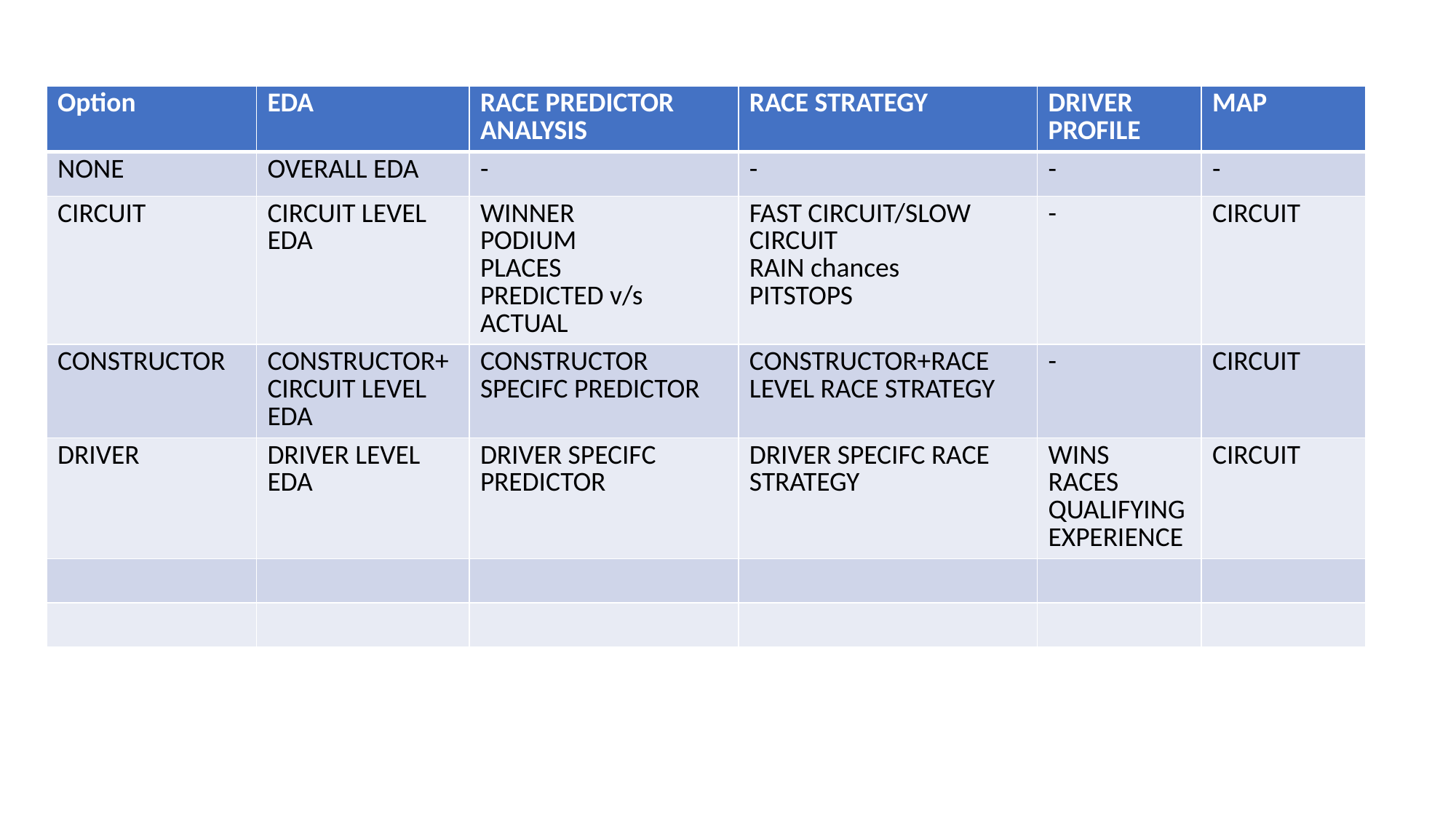

| Option | EDA | RACE PREDICTOR ANALYSIS | RACE STRATEGY | DRIVER PROFILE | MAP |
| --- | --- | --- | --- | --- | --- |
| NONE | OVERALL EDA | - | - | - | - |
| CIRCUIT | CIRCUIT LEVEL EDA | WINNER PODIUM PLACES PREDICTED v/s ACTUAL | FAST CIRCUIT/SLOW CIRCUIT RAIN chances PITSTOPS | - | CIRCUIT |
| CONSTRUCTOR | CONSTRUCTOR+CIRCUIT LEVEL EDA | CONSTRUCTOR SPECIFC PREDICTOR | CONSTRUCTOR+RACE LEVEL RACE STRATEGY | - | CIRCUIT |
| DRIVER | DRIVER LEVEL EDA | DRIVER SPECIFC PREDICTOR | DRIVER SPECIFC RACE STRATEGY | WINS RACES QUALIFYING EXPERIENCE | CIRCUIT |
|  |  |  |  |  |  |
|  |  |  |  |  |  |